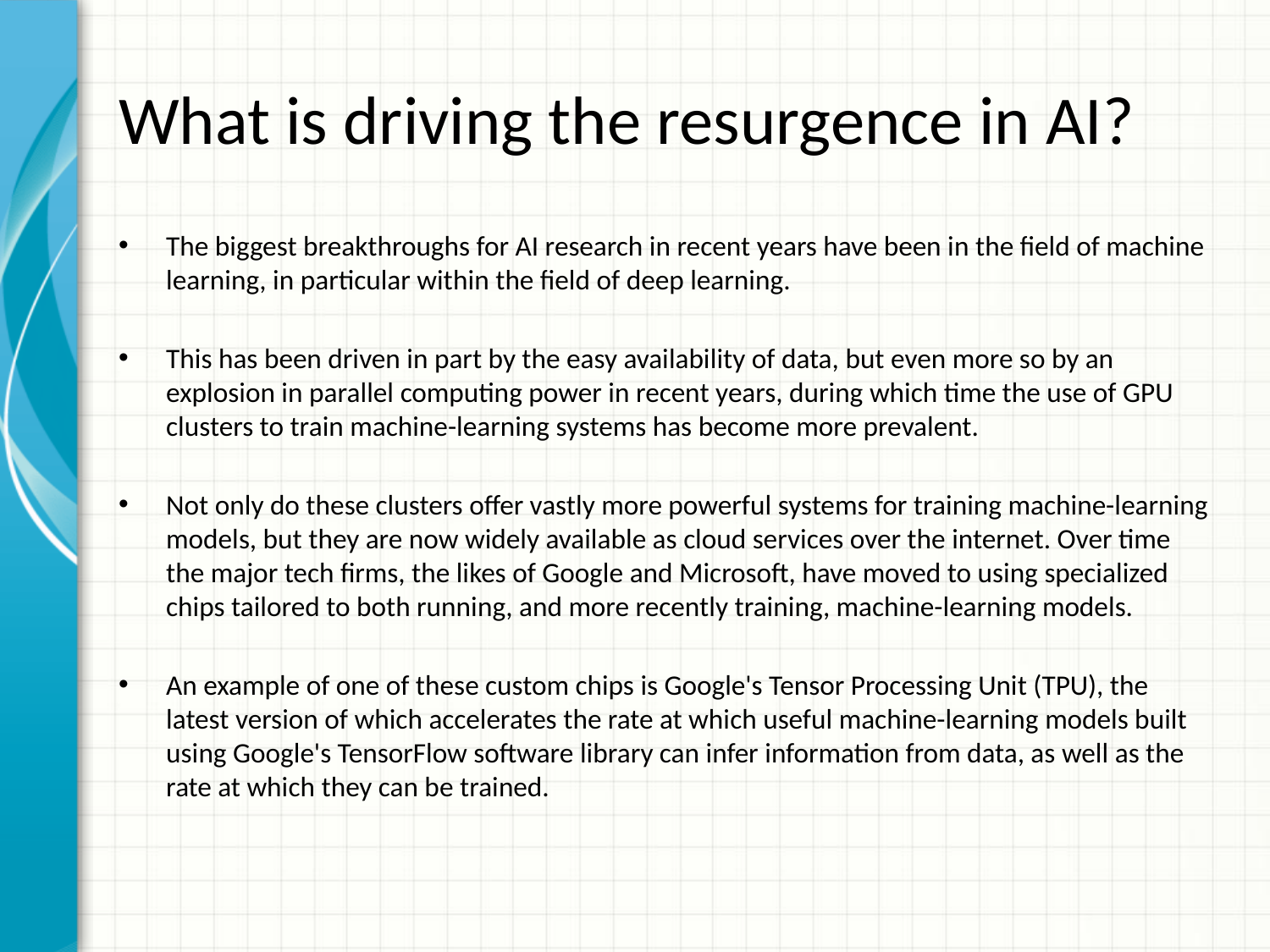

# What is driving the resurgence in AI?
The biggest breakthroughs for AI research in recent years have been in the field of machine learning, in particular within the field of deep learning.

This has been driven in part by the easy availability of data, but even more so by an explosion in parallel computing power in recent years, during which time the use of GPU clusters to train machine-learning systems has become more prevalent.

Not only do these clusters offer vastly more powerful systems for training machine-learning models, but they are now widely available as cloud services over the internet. Over time the major tech firms, the likes of Google and Microsoft, have moved to using specialized chips tailored to both running, and more recently training, machine-learning models.

An example of one of these custom chips is Google's Tensor Processing Unit (TPU), the latest version of which accelerates the rate at which useful machine-learning models built using Google's TensorFlow software library can infer information from data, as well as the rate at which they can be trained.